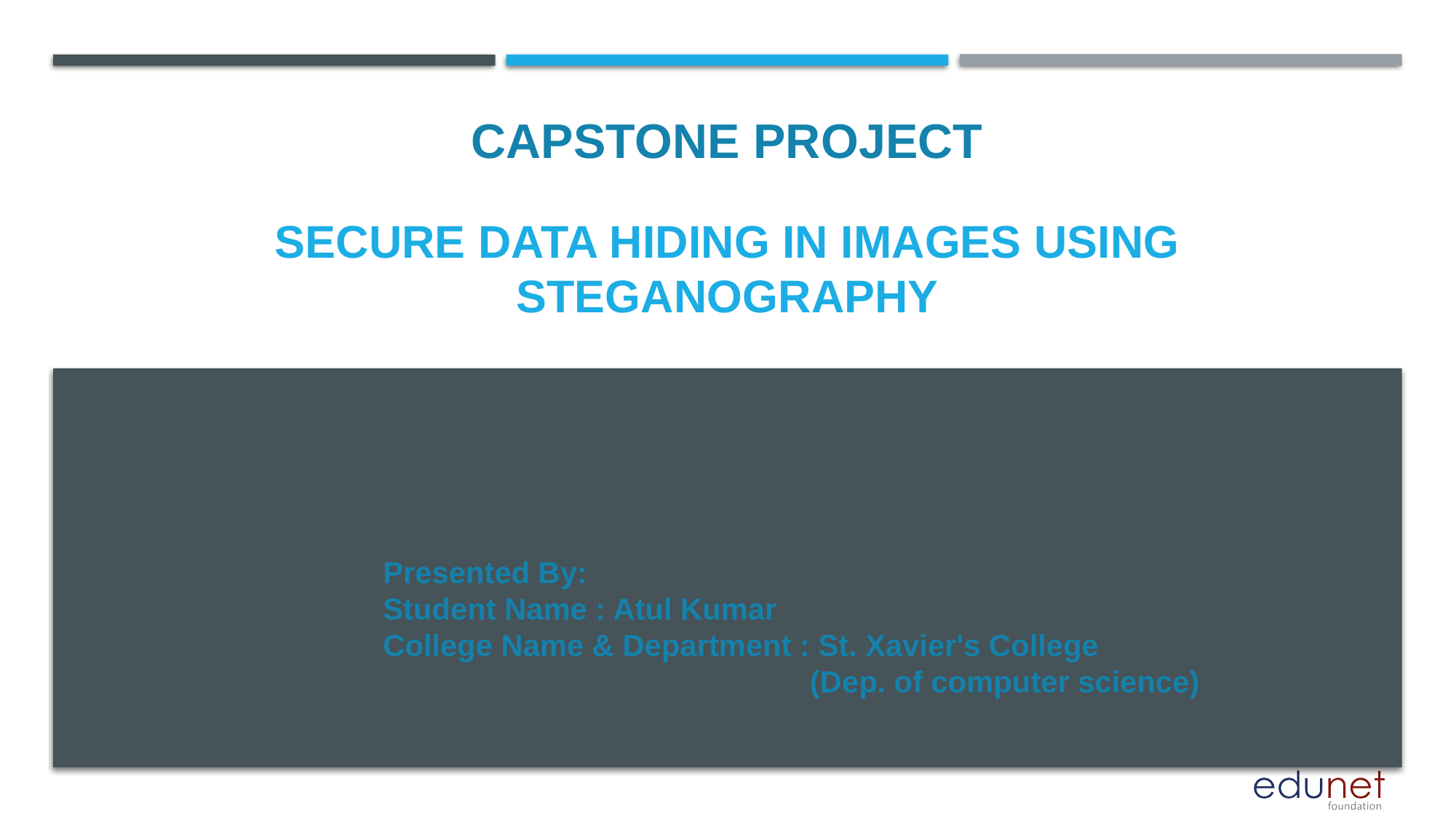

CAPSTONE PROJECT

# SECURE DATA HIDING IN IMAGES USING STEGANOGRAPHY
Presented By:
Student Name : Atul Kumar
College Name & Department : St. Xavier's College
                                                   (Dep. of computer science)